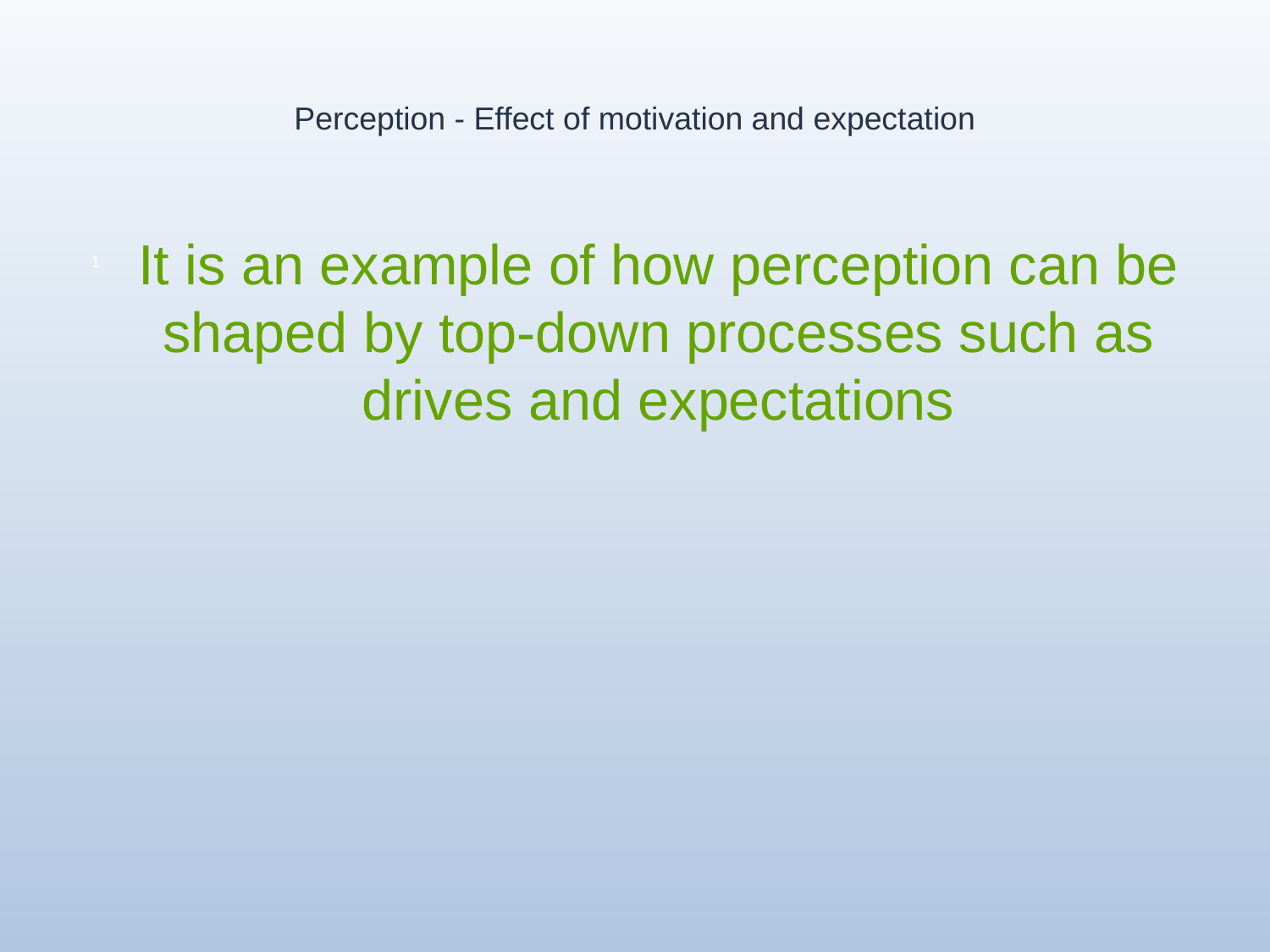

# Perception - Effect of motivation and expectation
It is an example of how perception can be shaped by top-down processes such as drives and expectations